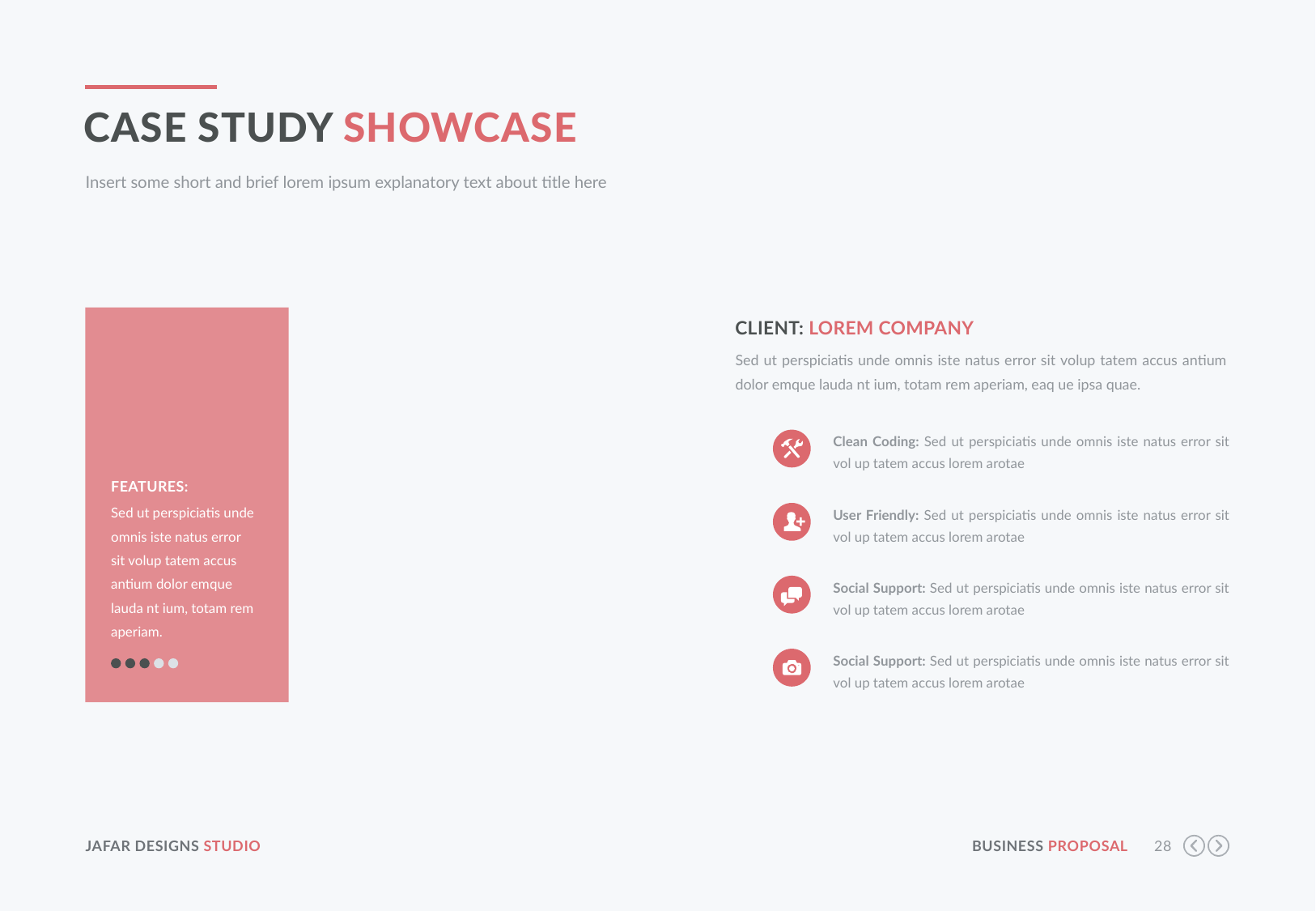

Case study showcase
Insert some short and brief lorem ipsum explanatory text about title here

Client: Lorem Company

Sed ut perspiciatis unde omnis iste natus error sit volup tatem accus antium dolor emque lauda nt ium, totam rem aperiam, eaq ue ipsa quae.
Clean Coding: Sed ut perspiciatis unde omnis iste natus error sit vol up tatem accus lorem arotae

FEATURES:
Sed ut perspiciatis unde omnis iste natus error sit volup tatem accus antium dolor emque lauda nt ium, totam rem aperiam.
User Friendly: Sed ut perspiciatis unde omnis iste natus error sit vol up tatem accus lorem arotae

Social Support: Sed ut perspiciatis unde omnis iste natus error sit vol up tatem accus lorem arotae

Social Support: Sed ut perspiciatis unde omnis iste natus error sit vol up tatem accus lorem arotae